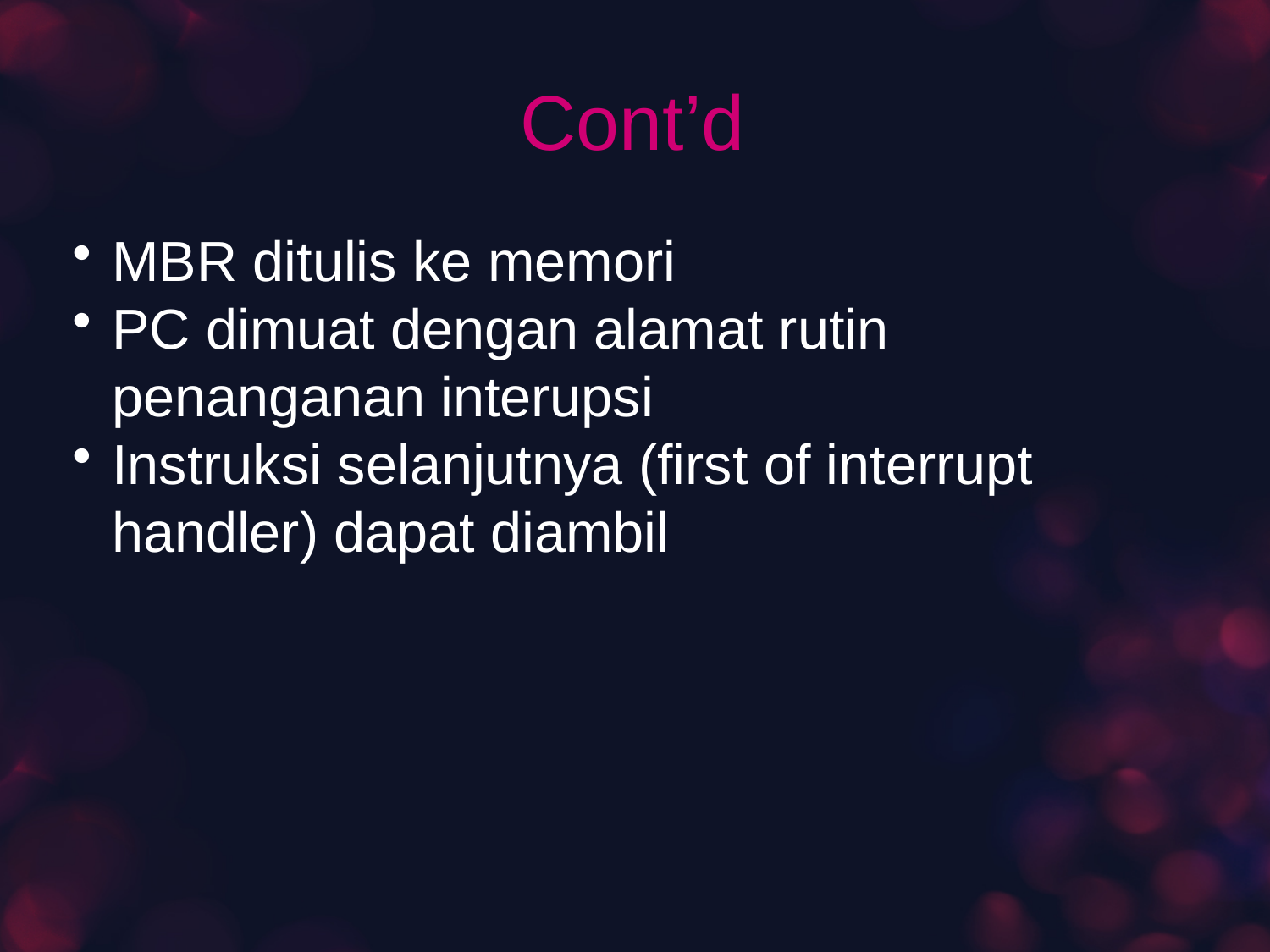

# Cont’d
MBR ditulis ke memori
PC dimuat dengan alamat rutin penanganan interupsi
Instruksi selanjutnya (first of interrupt handler) dapat diambil